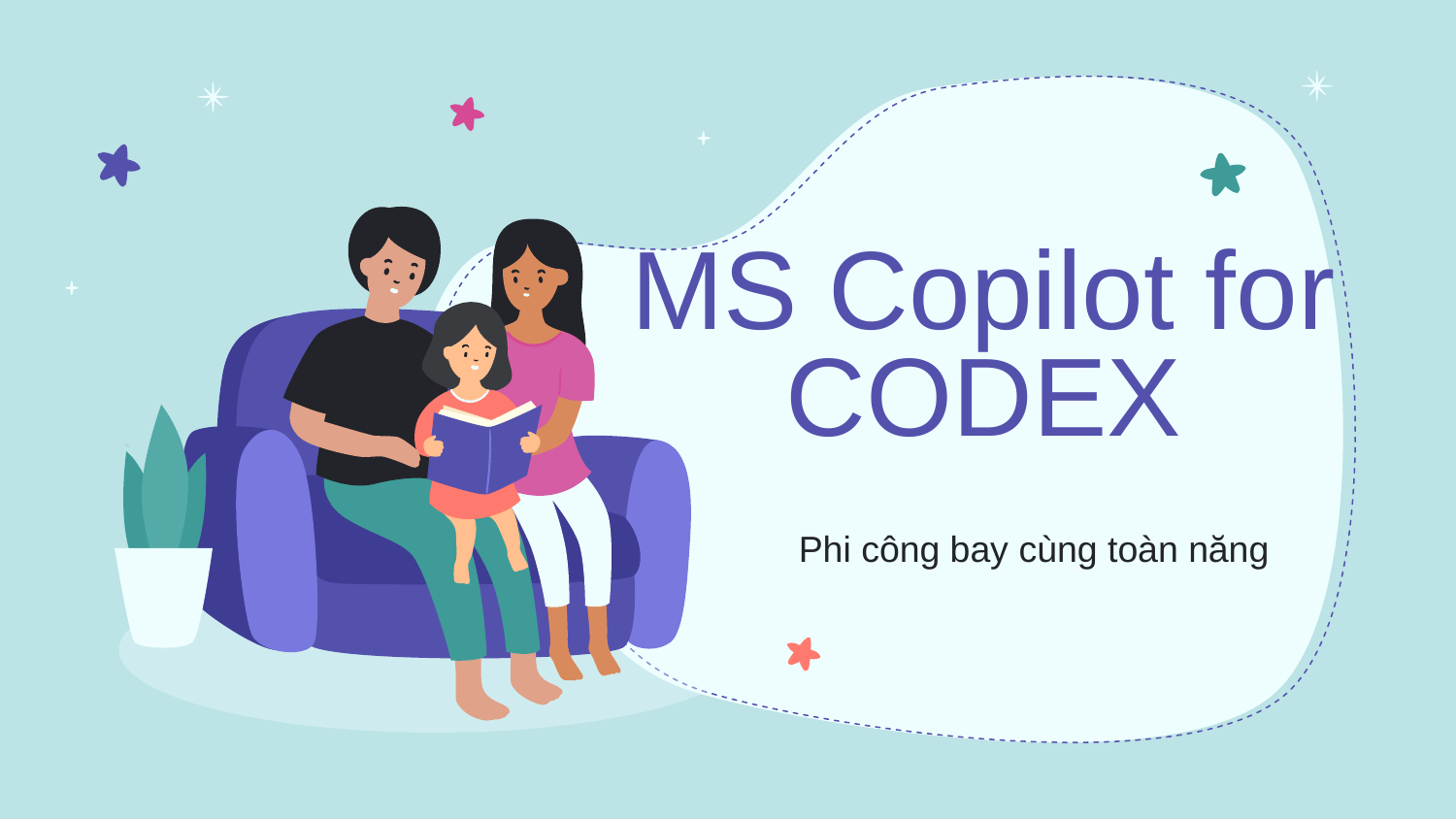

# MS Copilot for CODEX
Phi công bay cùng toàn năng